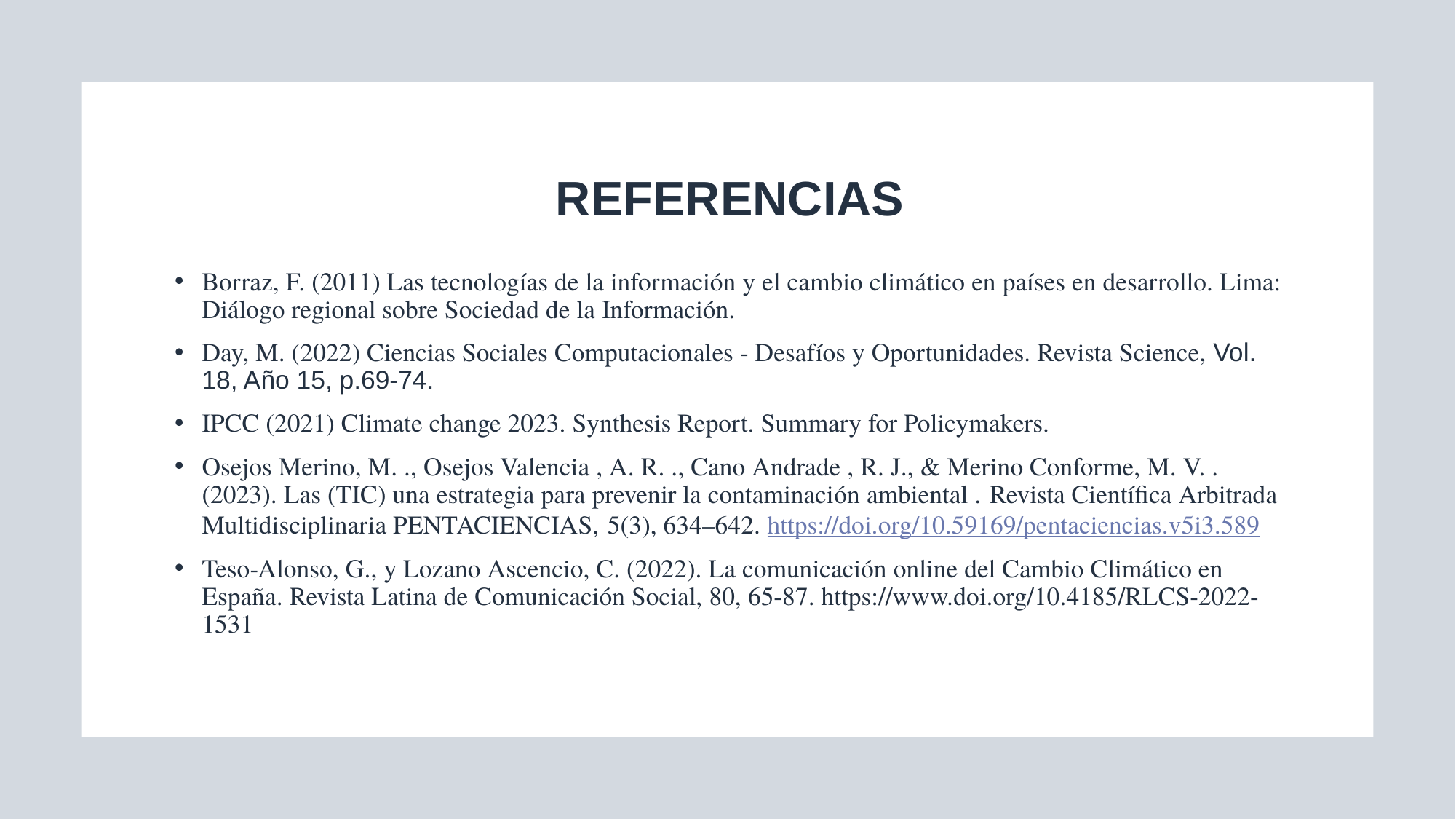

# REFERENCIAS
Borraz, F. (2011) Las tecnologías de la información y el cambio climático en países en desarrollo. Lima: Diálogo regional sobre Sociedad de la Información.
Day, M. (2022) Ciencias Sociales Computacionales - Desafíos y Oportunidades. Revista Science, Vol. 18, Año 15, p.69-74.
IPCC (2021) Climate change 2023. Synthesis Report. Summary for Policymakers.
Osejos Merino, M. ., Osejos Valencia , A. R. ., Cano Andrade , R. J., & Merino Conforme, M. V. . (2023). Las (TIC) una estrategia para prevenir la contaminación ambiental . Revista Científica Arbitrada Multidisciplinaria PENTACIENCIAS, 5(3), 634–642. https://doi.org/10.59169/pentaciencias.v5i3.589
Teso-Alonso, G., y Lozano Ascencio, C. (2022). La comunicación online del Cambio Climático en España. Revista Latina de Comunicación Social, 80, 65-87. https://www.doi.org/10.4185/RLCS-2022-1531